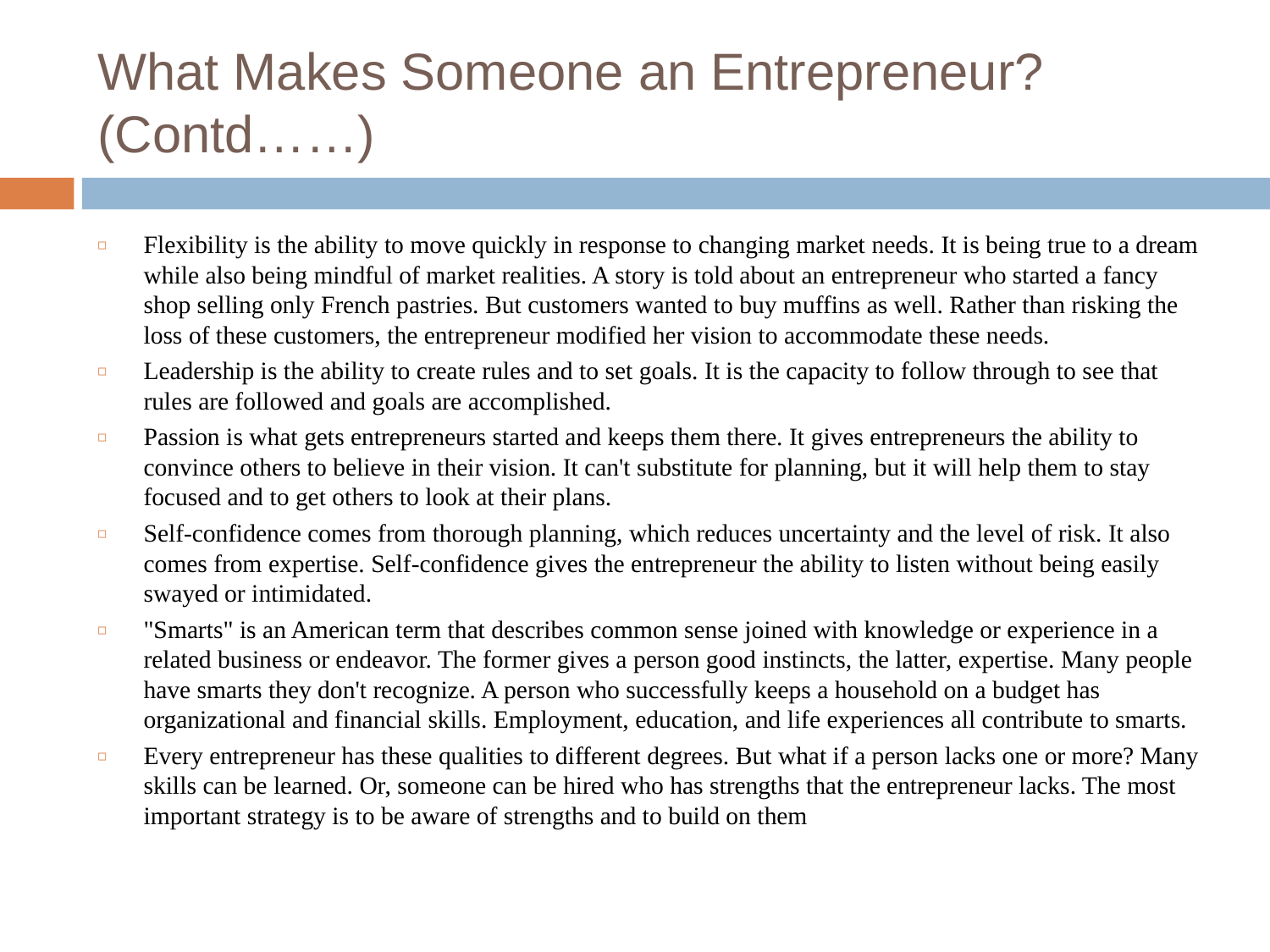

# What Makes Someone an Entrepreneur? (Contd……)
Flexibility is the ability to move quickly in response to changing market needs. It is being true to a dream while also being mindful of market realities. A story is told about an entrepreneur who started a fancy shop selling only French pastries. But customers wanted to buy muffins as well. Rather than risking the loss of these customers, the entrepreneur modified her vision to accommodate these needs.
Leadership is the ability to create rules and to set goals. It is the capacity to follow through to see that rules are followed and goals are accomplished.
Passion is what gets entrepreneurs started and keeps them there. It gives entrepreneurs the ability to convince others to believe in their vision. It can't substitute for planning, but it will help them to stay focused and to get others to look at their plans.
Self-confidence comes from thorough planning, which reduces uncertainty and the level of risk. It also comes from expertise. Self-confidence gives the entrepreneur the ability to listen without being easily swayed or intimidated.
"Smarts" is an American term that describes common sense joined with knowledge or experience in a related business or endeavor. The former gives a person good instincts, the latter, expertise. Many people have smarts they don't recognize. A person who successfully keeps a household on a budget has organizational and financial skills. Employment, education, and life experiences all contribute to smarts.
Every entrepreneur has these qualities to different degrees. But what if a person lacks one or more? Many skills can be learned. Or, someone can be hired who has strengths that the entrepreneur lacks. The most important strategy is to be aware of strengths and to build on them